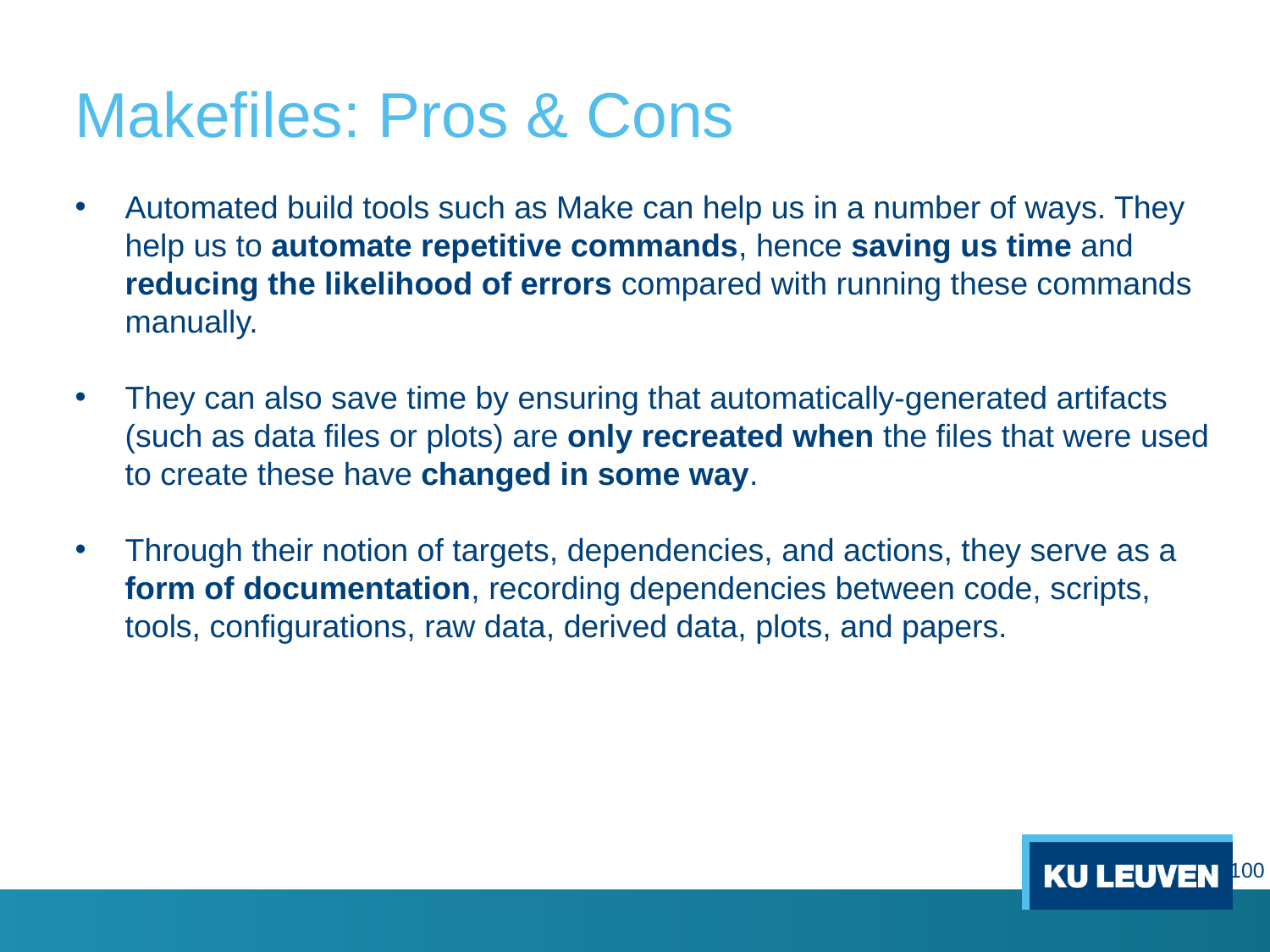

# Makefiles: Pros & Cons
Automated build tools such as Make can help us in a number of ways. They help us to automate repetitive commands, hence saving us time and reducing the likelihood of errors compared with running these commands manually.

They can also save time by ensuring that automatically-generated artifacts (such as data files or plots) are only recreated when the files that were used to create these have changed in some way.

Through their notion of targets, dependencies, and actions, they serve as a form of documentation, recording dependencies between code, scripts, tools, configurations, raw data, derived data, plots, and papers.
100